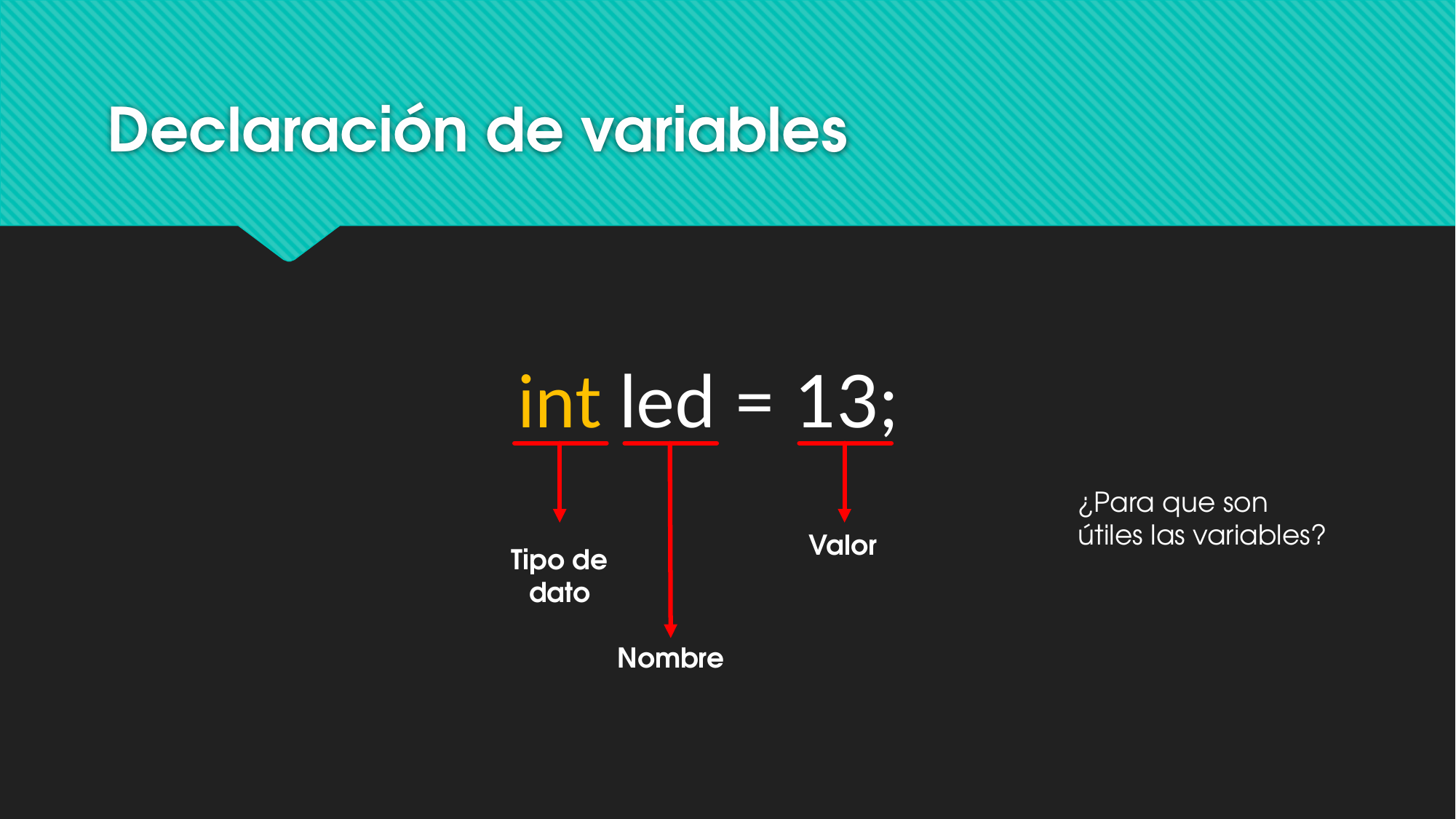

# Declaración de variables
int led = 13;

¿Para que son útiles las variables?
Valor
Tipo de dato
Nombre